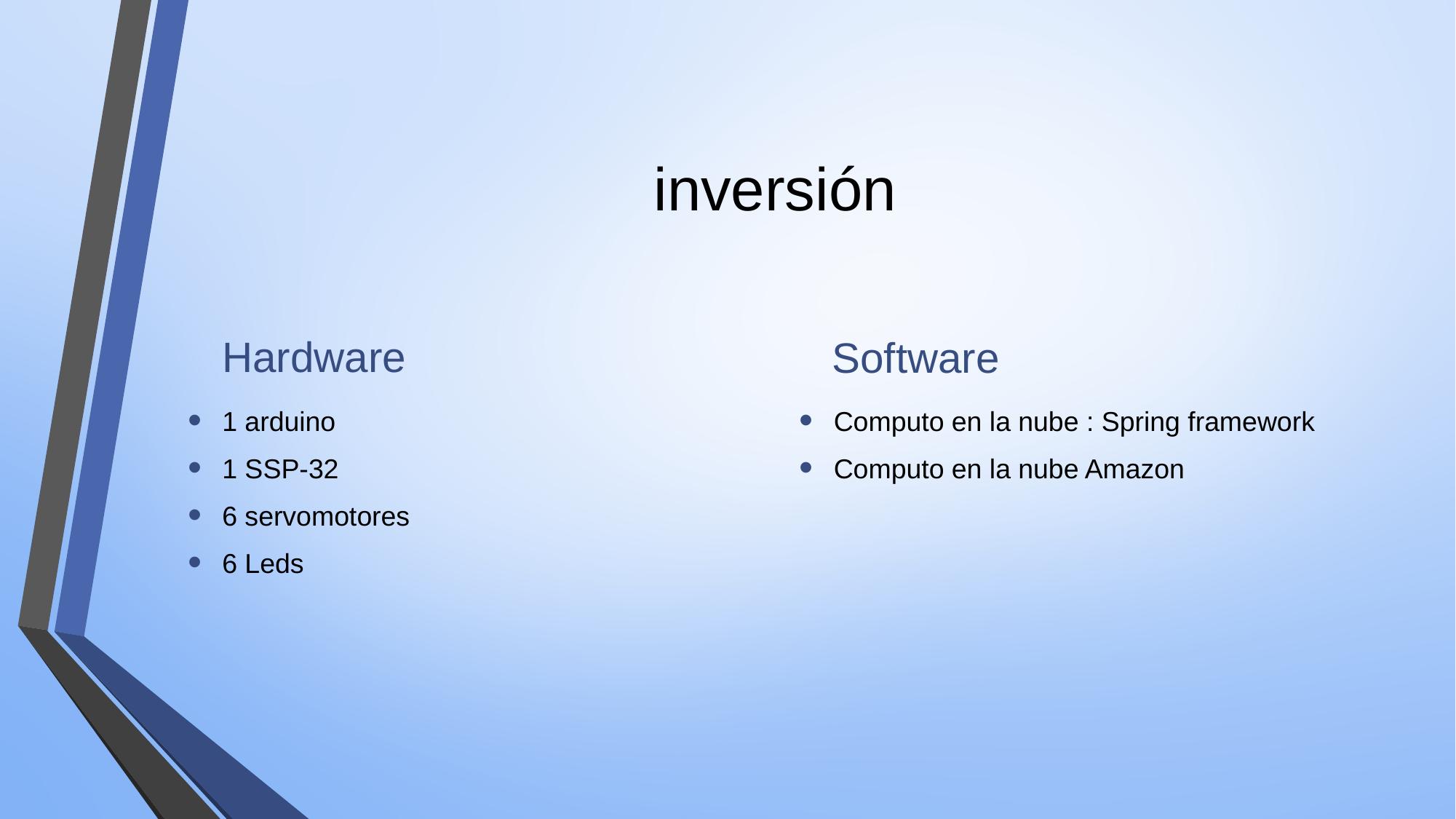

# inversión
Hardware
Software
1 arduino
1 SSP-32
6 servomotores
6 Leds
Computo en la nube : Spring framework
Computo en la nube Amazon